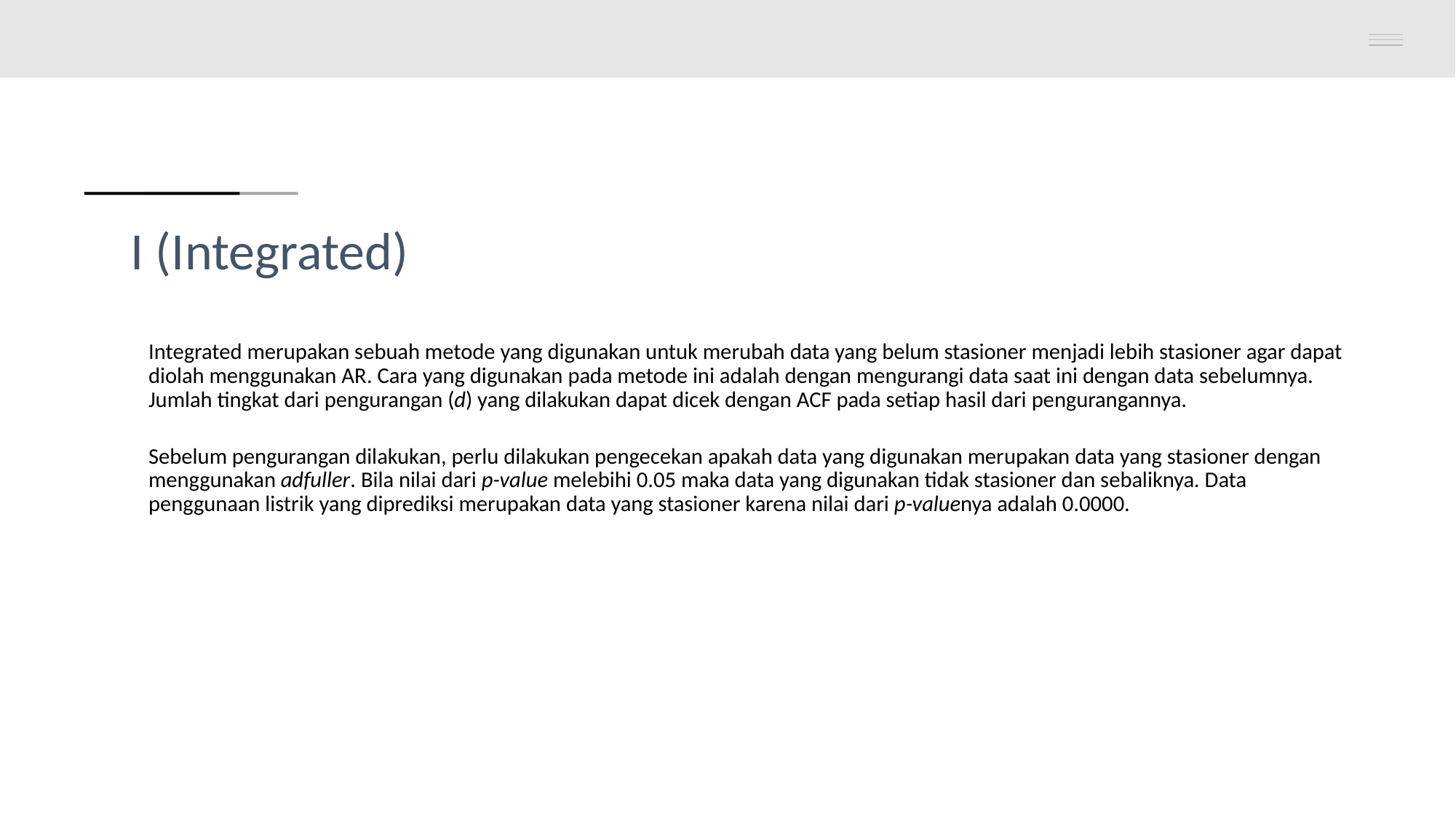

# I (Integrated)
Integrated merupakan sebuah metode yang digunakan untuk merubah data yang belum stasioner menjadi lebih stasioner agar dapat diolah menggunakan AR. Cara yang digunakan pada metode ini adalah dengan mengurangi data saat ini dengan data sebelumnya. Jumlah tingkat dari pengurangan (d) yang dilakukan dapat dicek dengan ACF pada setiap hasil dari pengurangannya.
Sebelum pengurangan dilakukan, perlu dilakukan pengecekan apakah data yang digunakan merupakan data yang stasioner dengan menggunakan adfuller. Bila nilai dari p-value melebihi 0.05 maka data yang digunakan tidak stasioner dan sebaliknya. Data penggunaan listrik yang diprediksi merupakan data yang stasioner karena nilai dari p-valuenya adalah 0.0000.